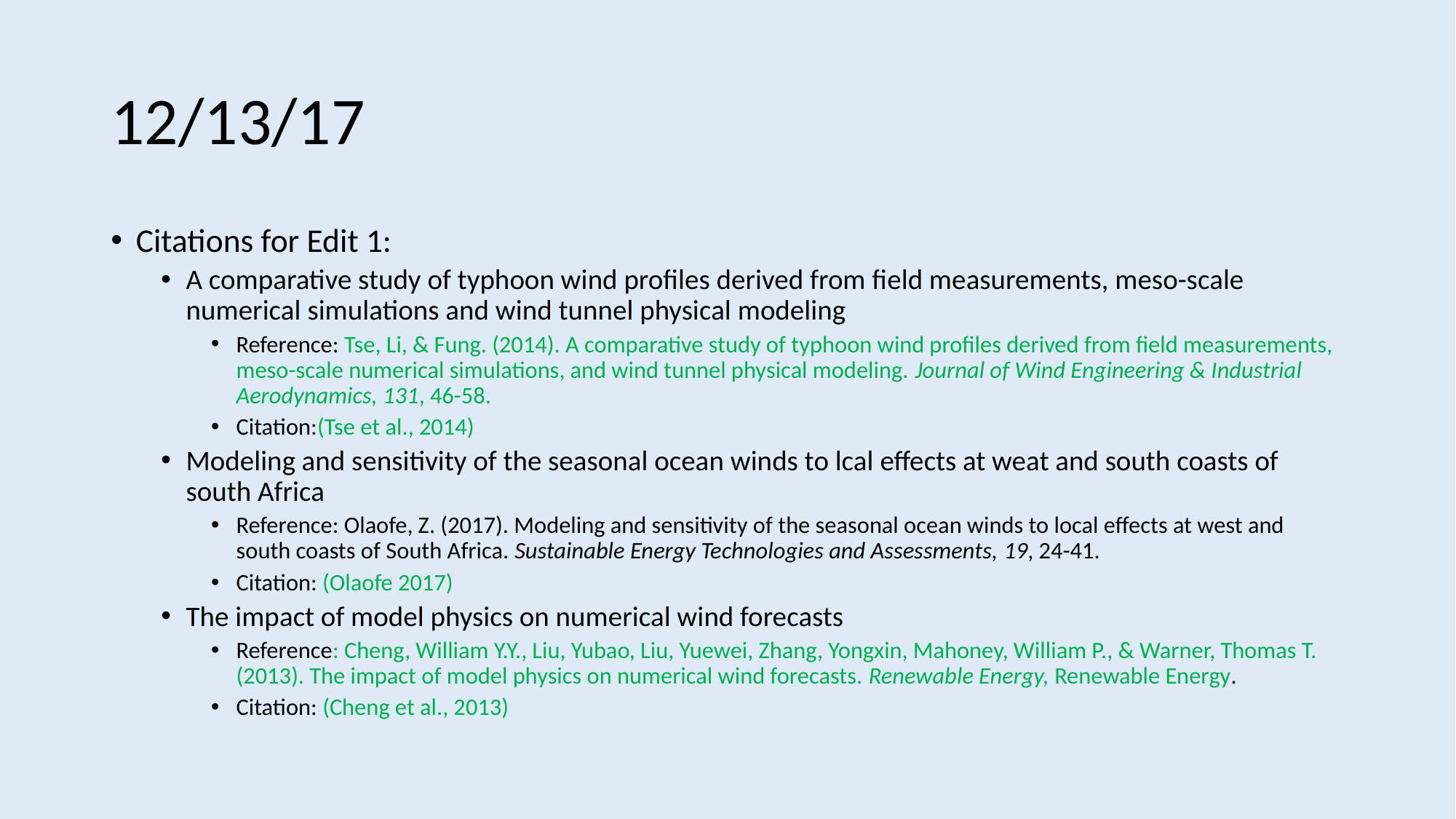

# 12/13/17
Citations for Edit 1:
A comparative study of typhoon wind profiles derived from field measurements, meso-scale numerical simulations and wind tunnel physical modeling
Reference: Tse, Li, & Fung. (2014). A comparative study of typhoon wind profiles derived from field measurements, meso-scale numerical simulations, and wind tunnel physical modeling. Journal of Wind Engineering & Industrial Aerodynamics, 131, 46-58.
Citation:(Tse et al., 2014)
Modeling and sensitivity of the seasonal ocean winds to lcal effects at weat and south coasts of south Africa
Reference: Olaofe, Z. (2017). Modeling and sensitivity of the seasonal ocean winds to local effects at west and south coasts of South Africa. Sustainable Energy Technologies and Assessments, 19, 24-41.
Citation: (Olaofe 2017)
The impact of model physics on numerical wind forecasts
Reference: Cheng, William Y.Y., Liu, Yubao, Liu, Yuewei, Zhang, Yongxin, Mahoney, William P., & Warner, Thomas T. (2013). The impact of model physics on numerical wind forecasts. Renewable Energy, Renewable Energy.
Citation: (Cheng et al., 2013)